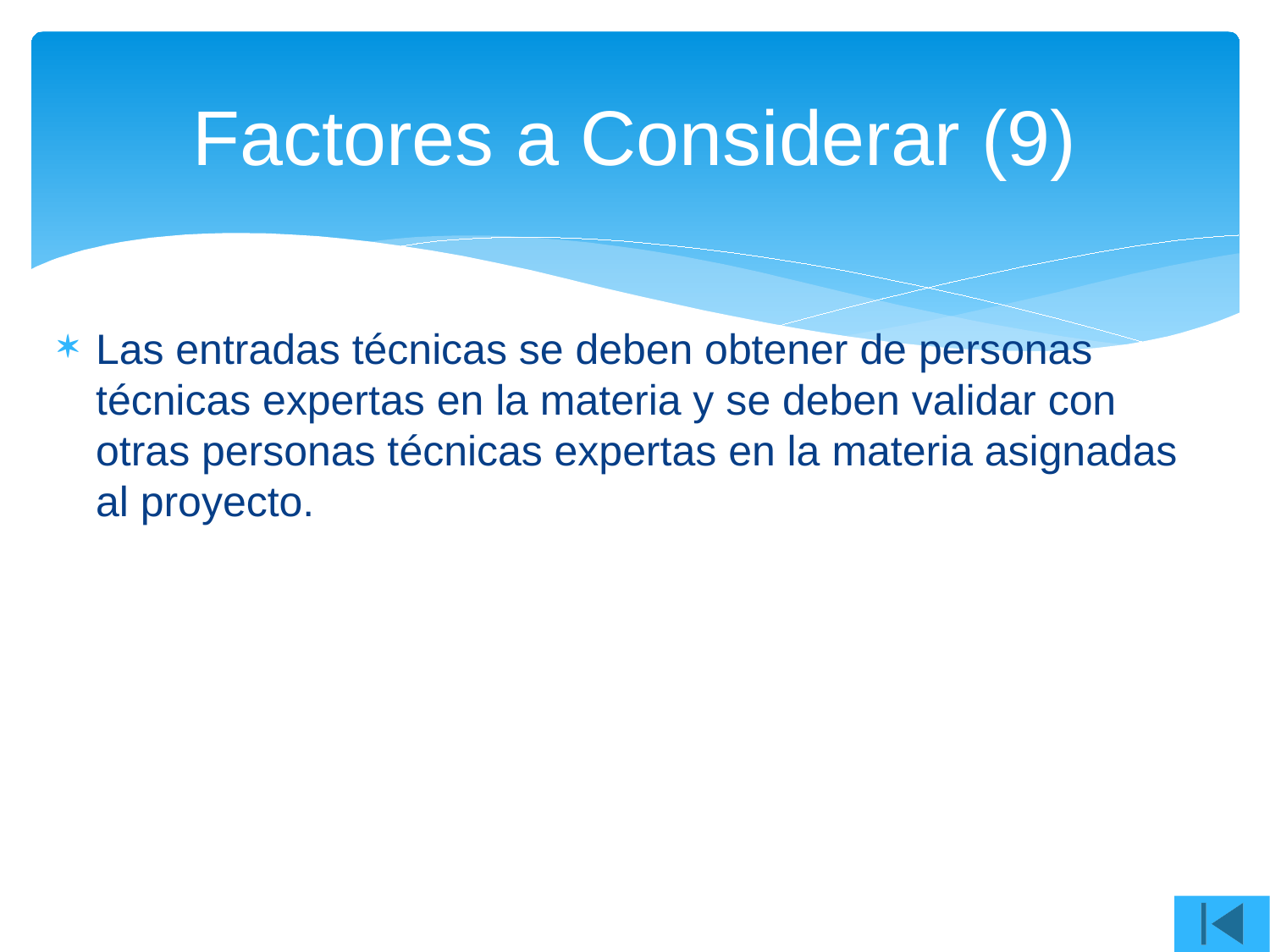

# Factores a Considerar (9)

Las entradas técnicas se deben obtener de personas técnicas expertas en la materia y se deben validar con otras personas técnicas expertas en la materia asignadas al proyecto.